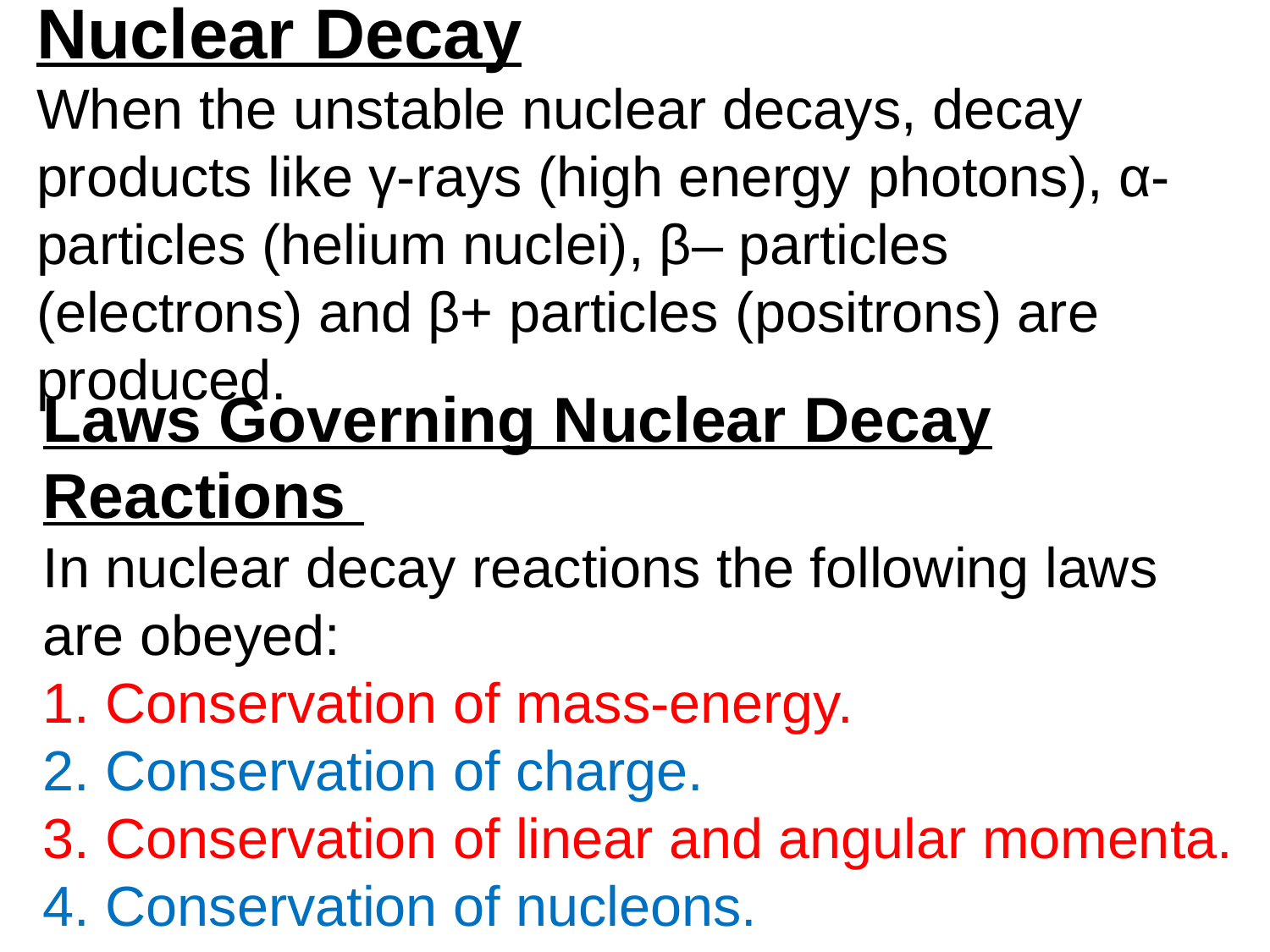

Nuclear Decay
When the unstable nuclear decays, decay products like γ-rays (high energy photons), α-particles (helium nuclei), β– particles (electrons) and β+ particles (positrons) are produced.

Laws Governing Nuclear Decay Reactions
In nuclear decay reactions the following laws are obeyed:
1. Conservation of mass-energy.
2. Conservation of charge.
3. Conservation of linear and angular momenta.
4. Conservation of nucleons.